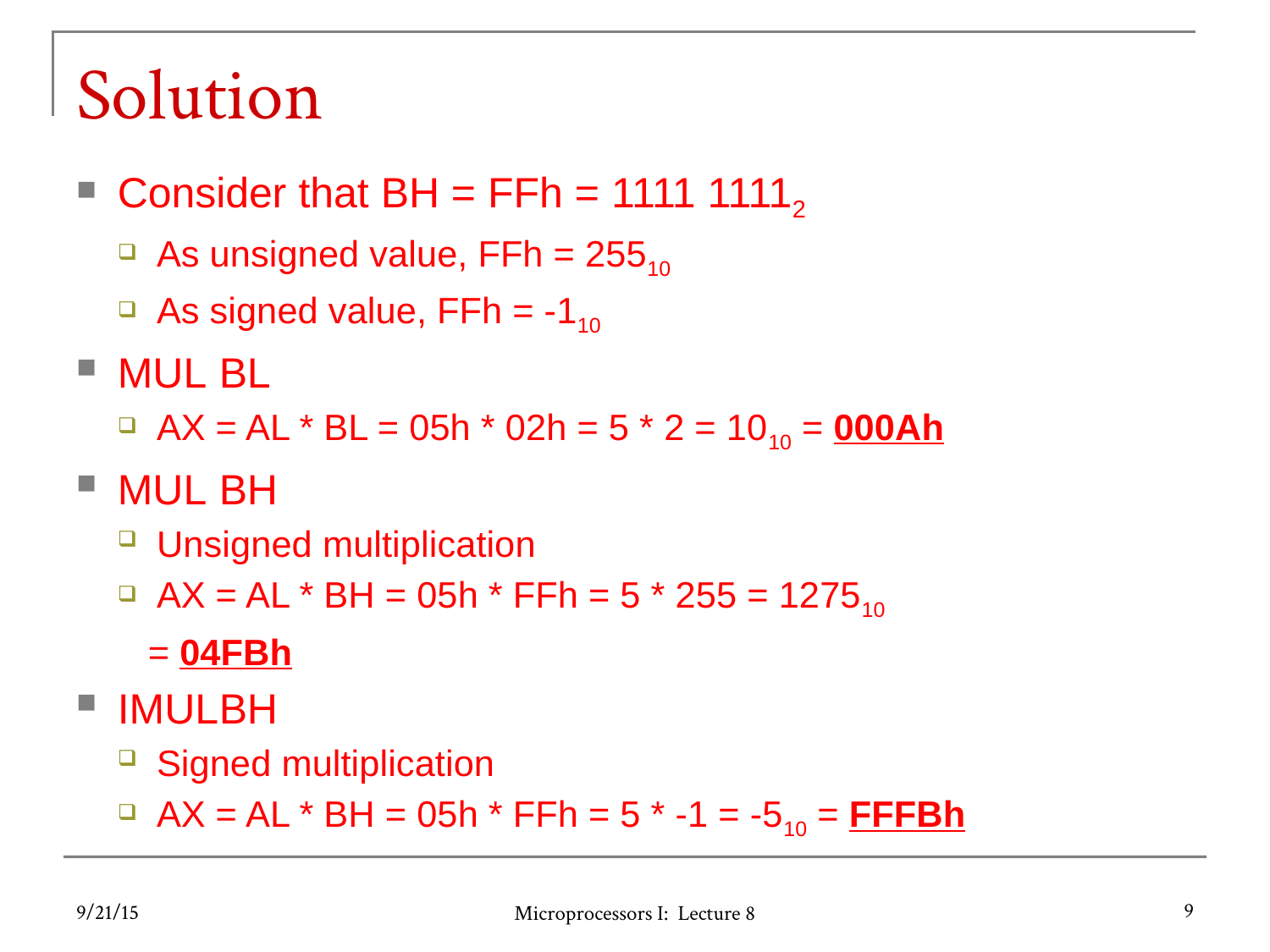

# Solution
Consider that BH = FFh = 1111 11112
As unsigned value, FFh = 25510
As signed value, FFh = -110
MUL	BL
AX = AL * BL = 05h * 02h = 5 * 2 = 1010 = 000Ah
MUL	BH
Unsigned multiplication
AX = AL * BH = 05h * FFh = 5 * 255 = 127510
	   = 04FBh
IMUL	BH
Signed multiplication
AX = AL * BH = 05h * FFh = 5 * -1 = -510 = FFFBh
9/21/15
9
Microprocessors I:  Lecture 8